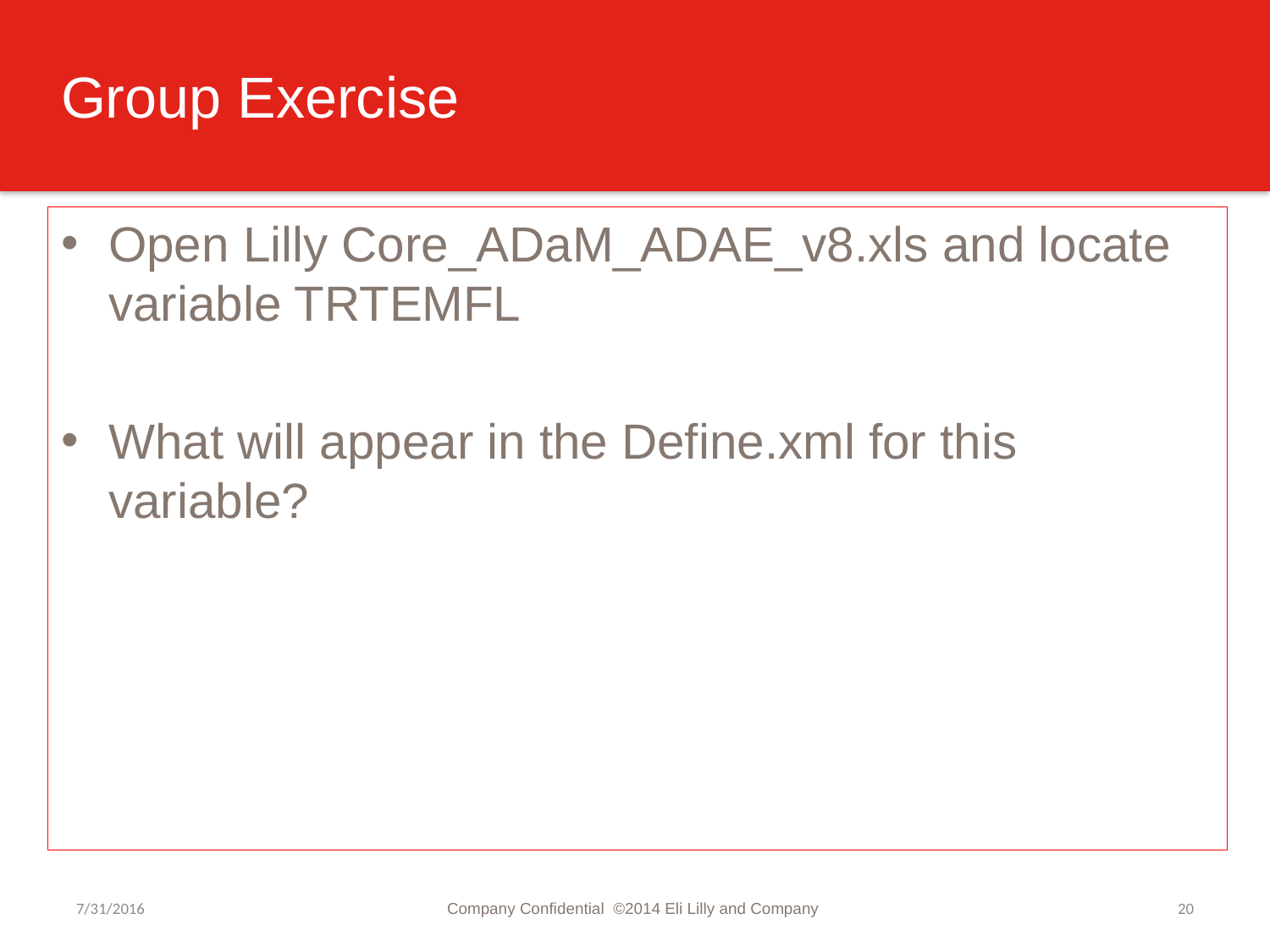

# Group Exercise
Open Lilly Core_ADaM_ADAE_v8.xls and locate variable TRTEMFL

What will appear in the Define.xml for this variable?

7/31/2016
Company Confidential  ©2014 Eli Lilly and Company
20